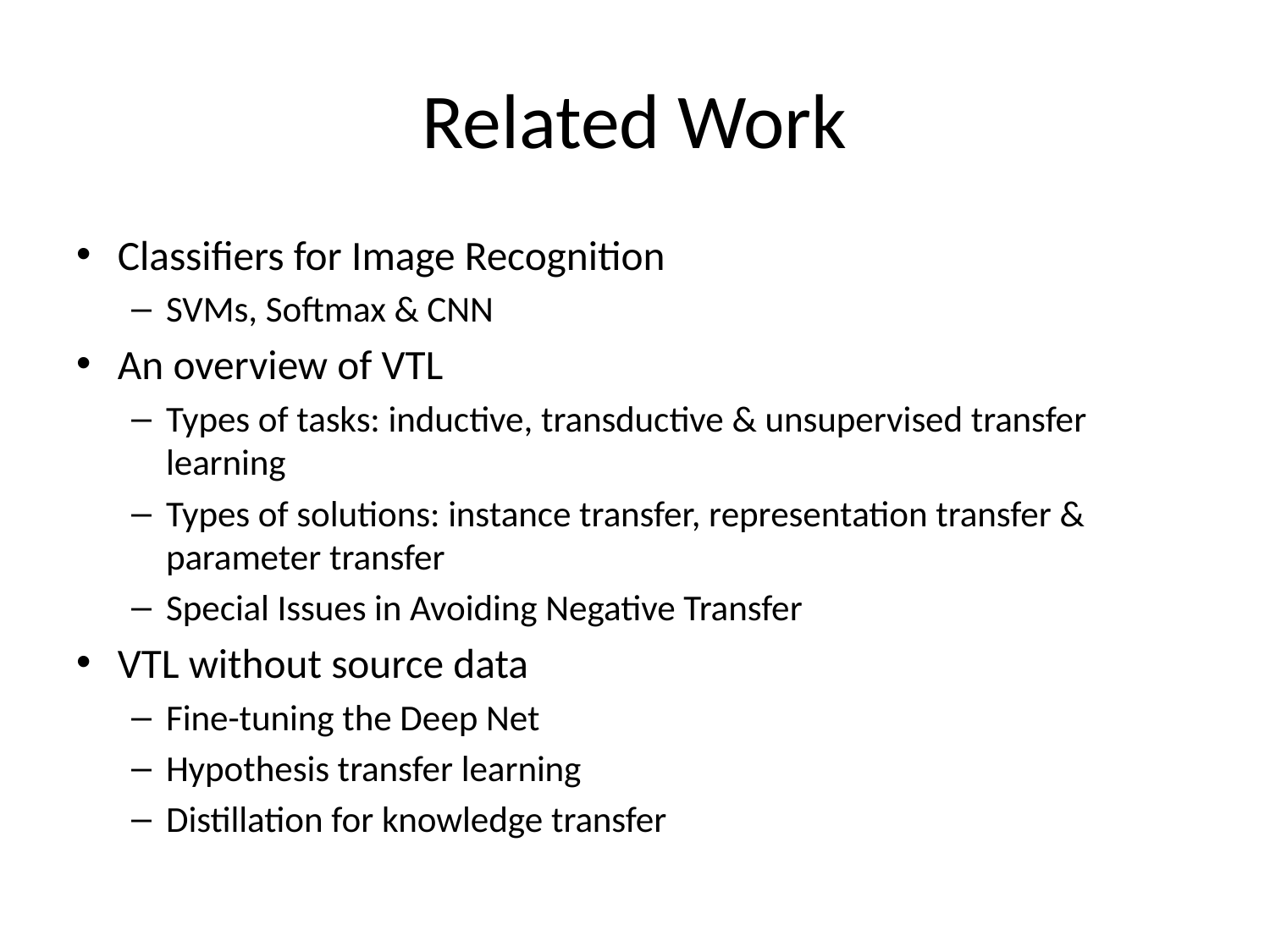

# Related Work
Classifiers for Image Recognition
SVMs, Softmax & CNN
An overview of VTL
Types of tasks: inductive, transductive & unsupervised transfer learning
Types of solutions: instance transfer, representation transfer & parameter transfer
Special Issues in Avoiding Negative Transfer
VTL without source data
Fine-tuning the Deep Net
Hypothesis transfer learning
Distillation for knowledge transfer